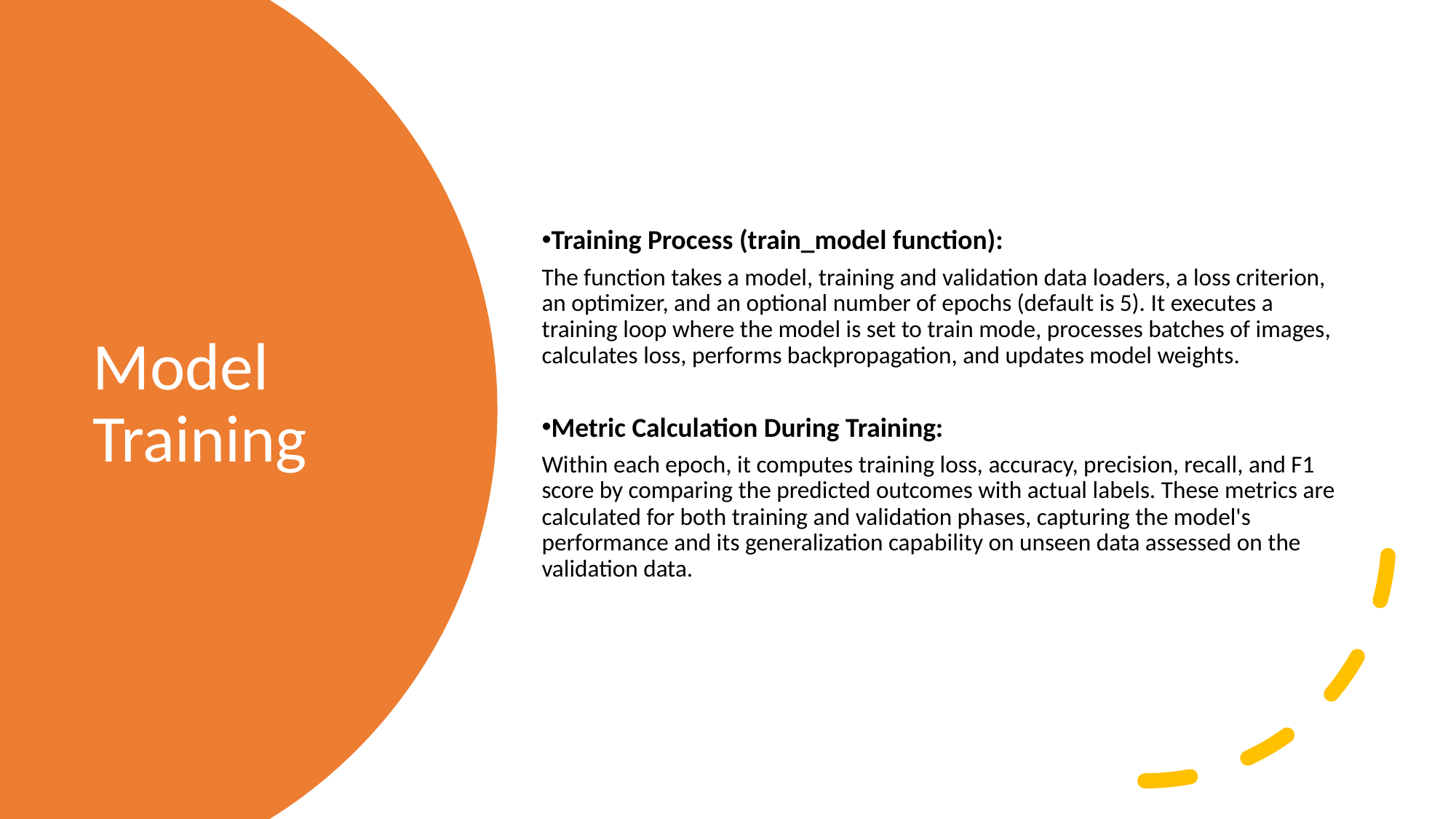

Training Process (train_model function):
The function takes a model, training and validation data loaders, a loss criterion, an optimizer, and an optional number of epochs (default is 5). It executes a training loop where the model is set to train mode, processes batches of images, calculates loss, performs backpropagation, and updates model weights.

Metric Calculation During Training:
Within each epoch, it computes training loss, accuracy, precision, recall, and F1 score by comparing the predicted outcomes with actual labels. These metrics are calculated for both training and validation phases, capturing the model's performance and its generalization capability on unseen data assessed on the validation data.
# Model Training